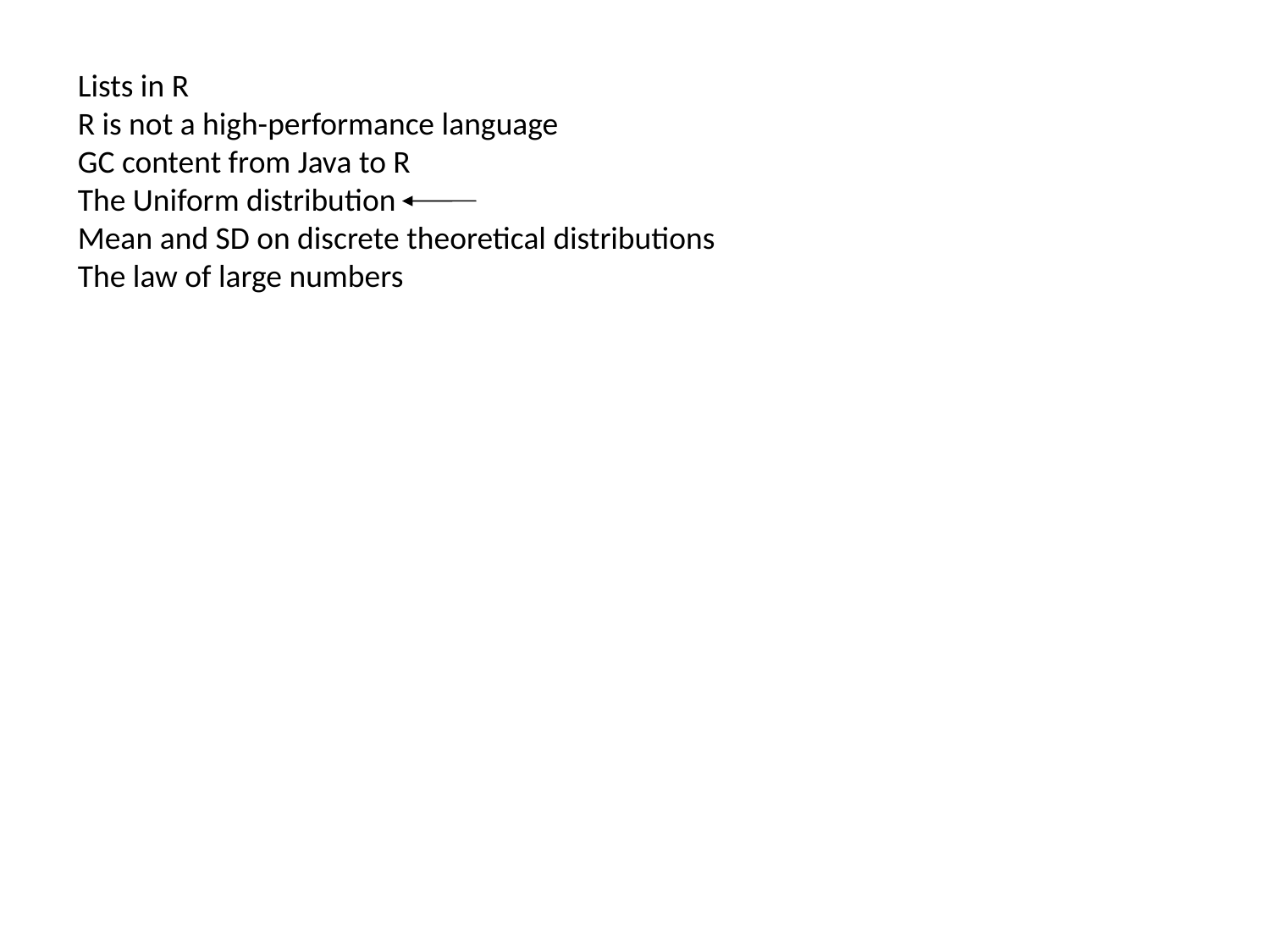

Lists in R
R is not a high-performance language
GC content from Java to R
The Uniform distribution
Mean and SD on discrete theoretical distributions
The law of large numbers